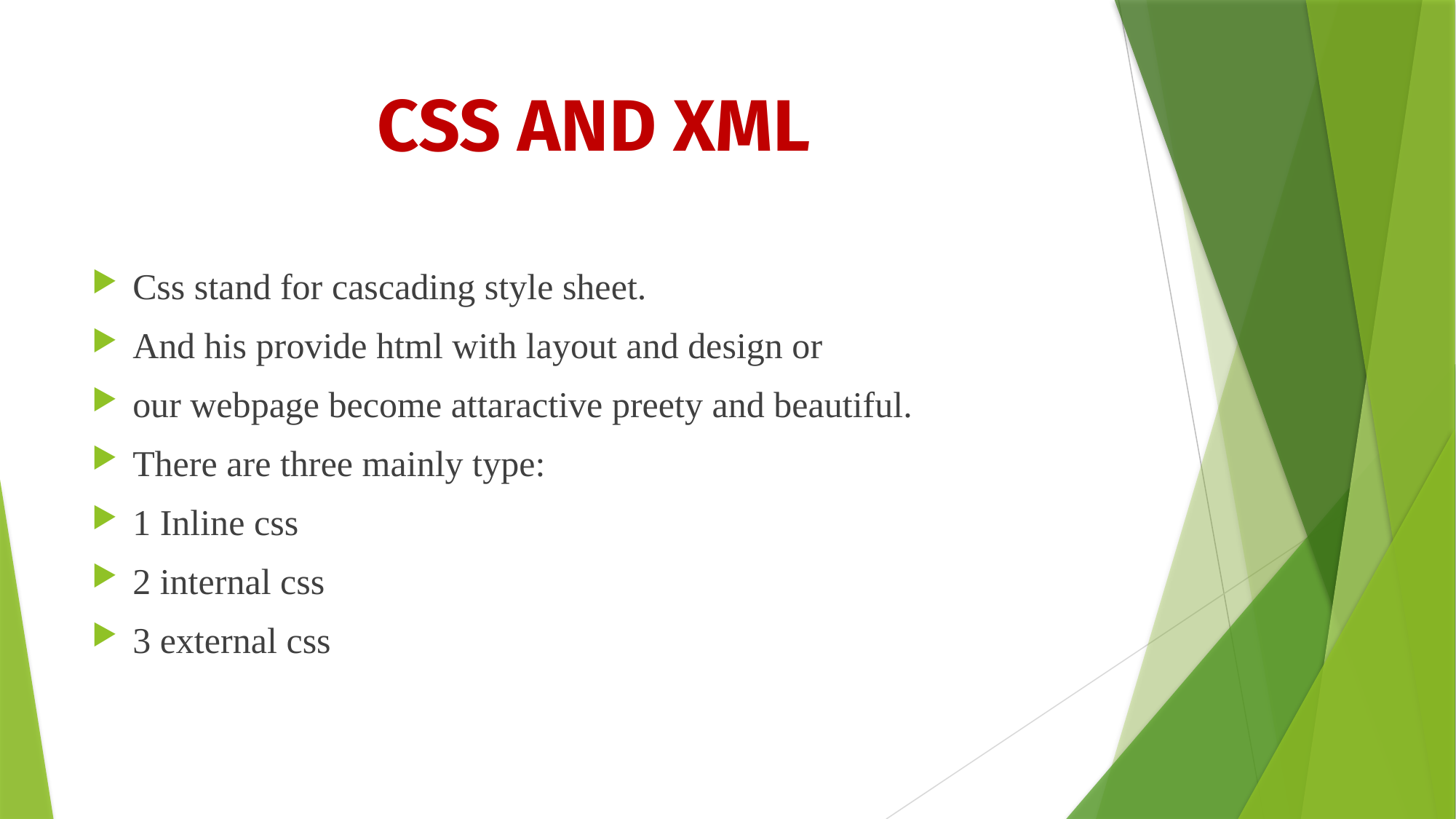

# CSS AND XML
Css stand for cascading style sheet.
And his provide html with layout and design or
our webpage become attaractive preety and beautiful.
There are three mainly type:
1 Inline css
2 internal css
3 external css